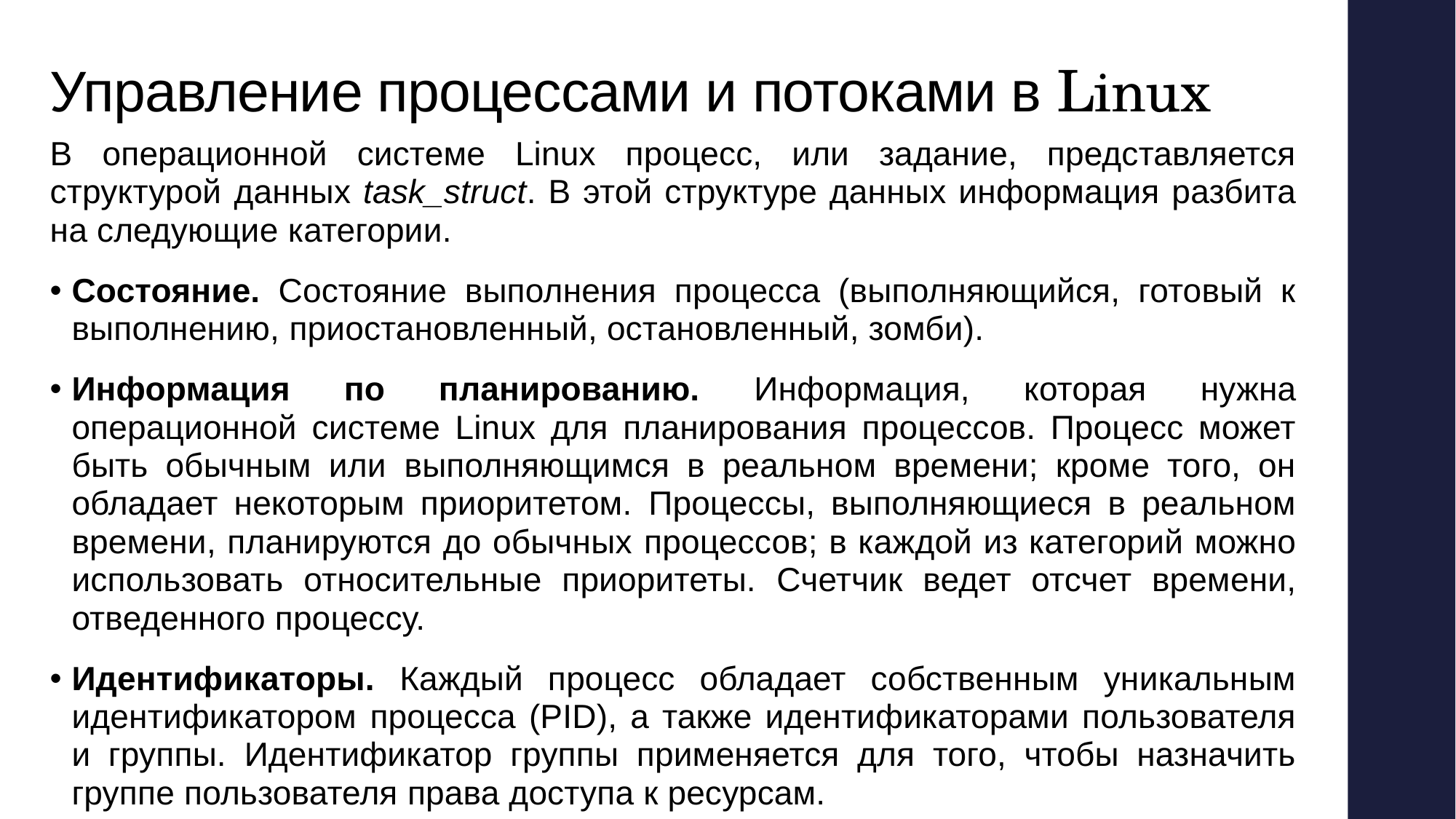

# Управление процессами и потоками в Linux
В операционной системе Linux процесс, или задание, представляется структурой данных task_struct. В этой структуре данных информация разбита на следующие категории.
Состояние. Состояние выполнения процесса (выполняющийся, готовый к выполнению, приостановленный, остановленный, зомби).
Информация по планированию. Информация, которая нужна операционной системе Linux для планирования процессов. Процесс может быть обычным или выполняющимся в реальном времени; кроме того, он обладает некоторым приоритетом. Процессы, выполняющиеся в реальном времени, планируются до обычных процессов; в каждой из категорий можно использовать относительные приоритеты. Счетчик ведет отсчет времени, отведенного процессу.
Идентификаторы. Каждый процесс обладает собственным уникальным идентификатором процесса (PID), а также идентификаторами пользователя и группы. Идентификатор группы применяется для того, чтобы назначить группе пользователя права доступа к ресурсам.